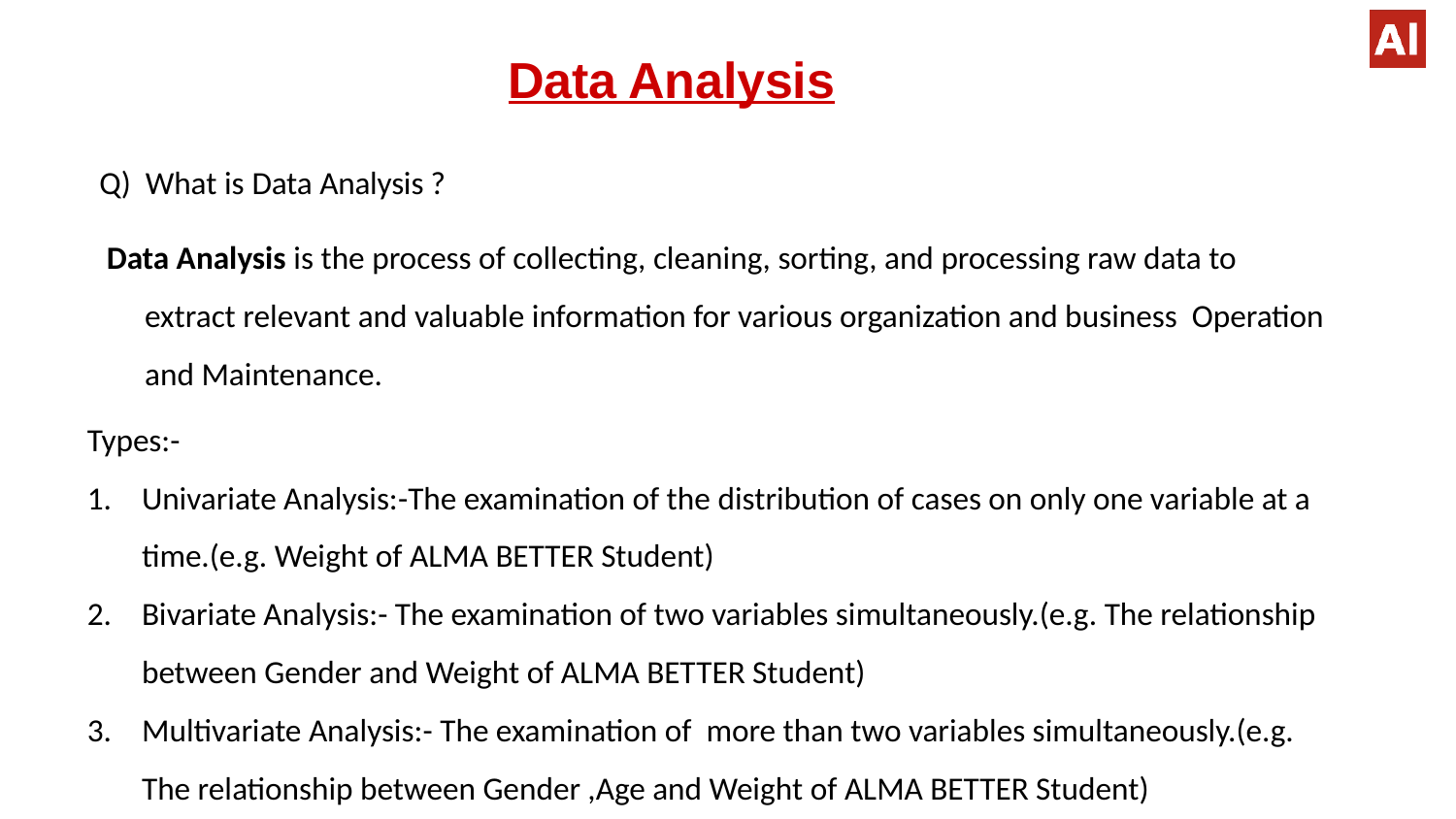

# Data Analysis
Q)  What is Data Analysis ?

 Data Analysis is the process of collecting, cleaning, sorting, and processing raw data to      extract relevant and valuable information for various organization and business  Operation and Maintenance.
Types:-
Univariate Analysis:-The examination of the distribution of cases on only one variable at a time.(e.g. Weight of ALMA BETTER Student)
Bivariate Analysis:- The examination of two variables simultaneously.(e.g. The relationship between Gender and Weight of ALMA BETTER Student)
Multivariate Analysis:- The examination of  more than two variables simultaneously.(e.g. The relationship between Gender ,Age and Weight of ALMA BETTER Student)